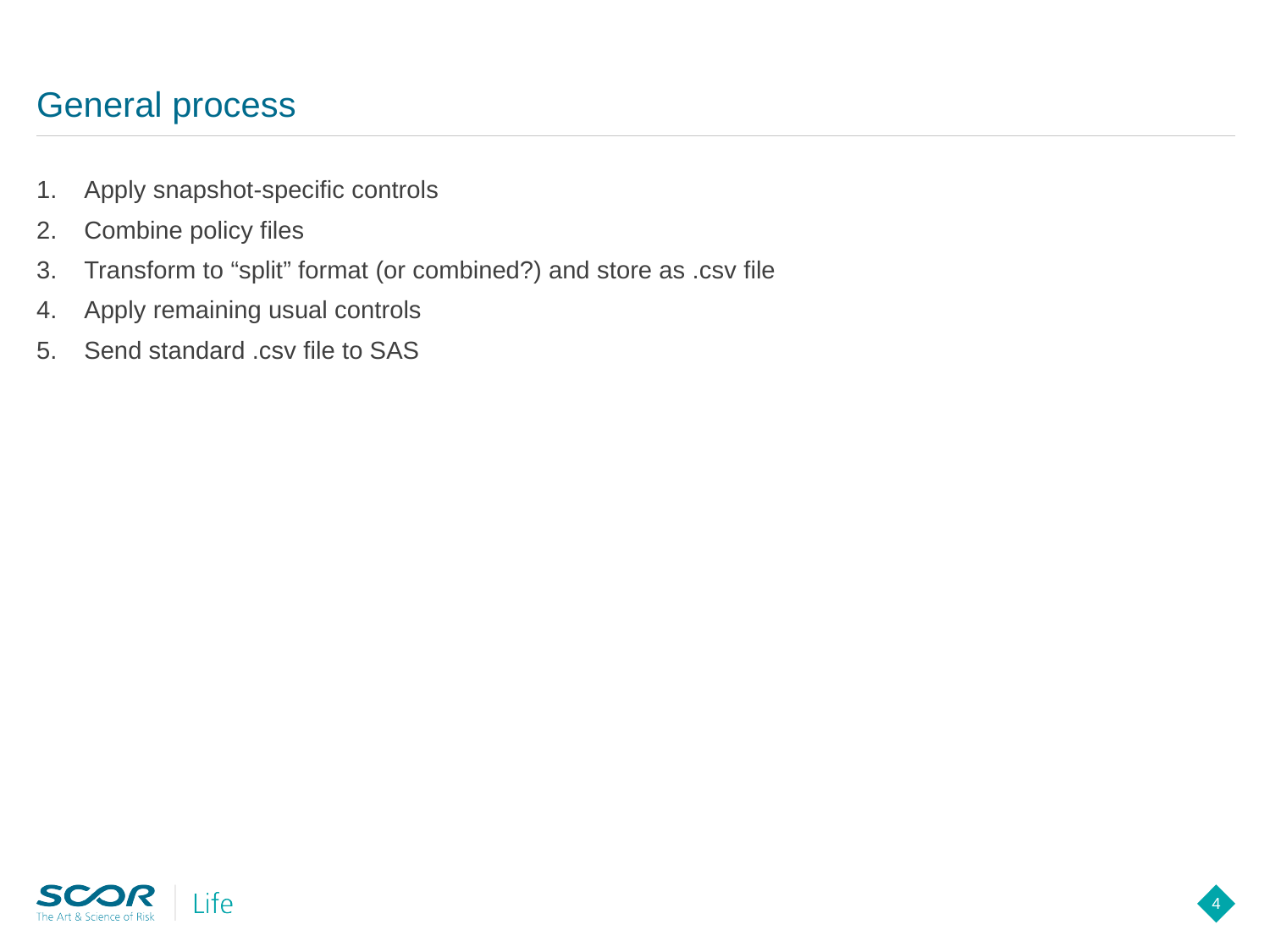

# General process
Apply snapshot-specific controls
Combine policy files
Transform to “split” format (or combined?) and store as .csv file
Apply remaining usual controls
Send standard .csv file to SAS